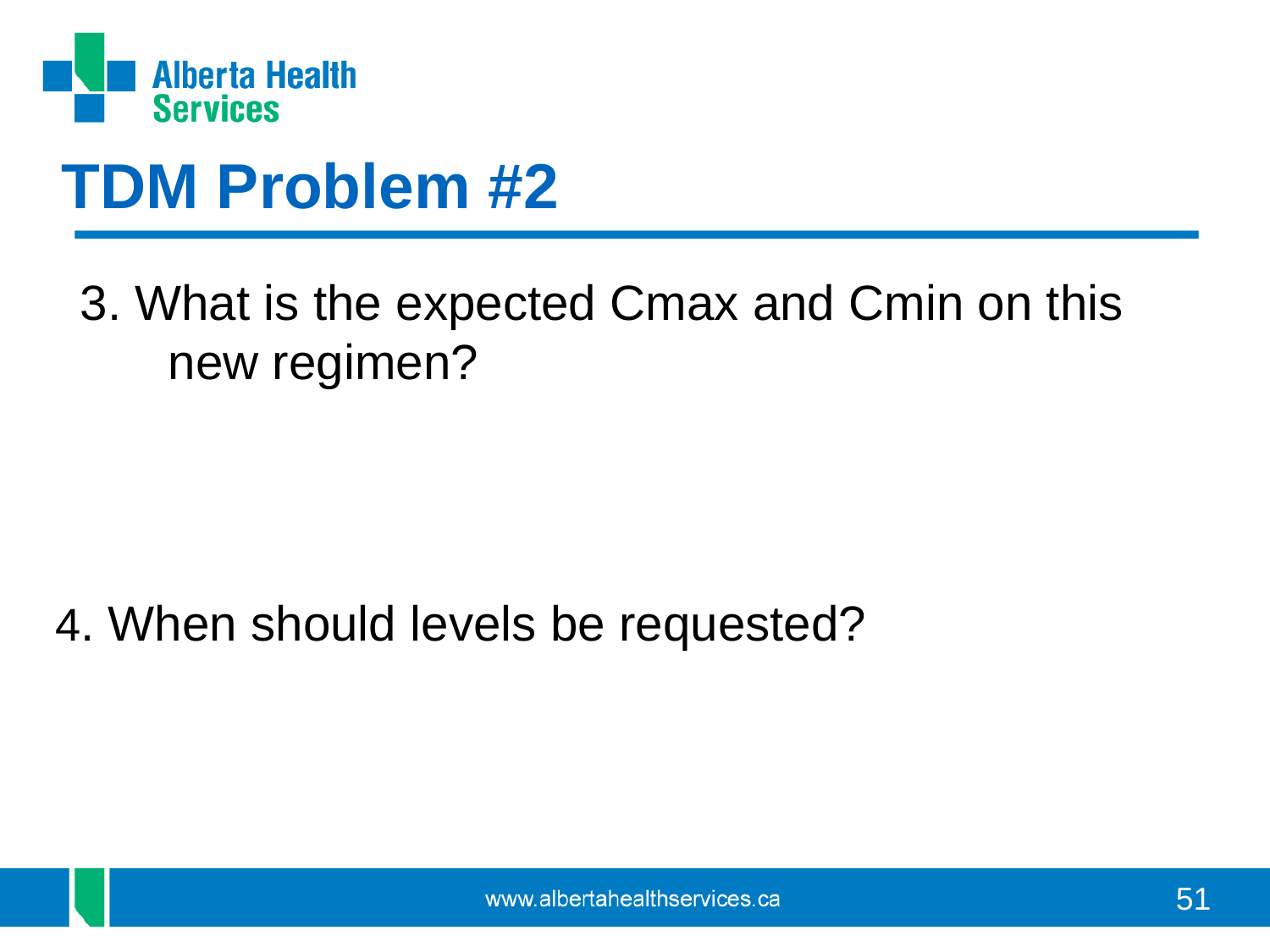

TDM Problem #2
3. What is the expected Cmax and Cmin on this new regimen?

4. When should levels be requested?